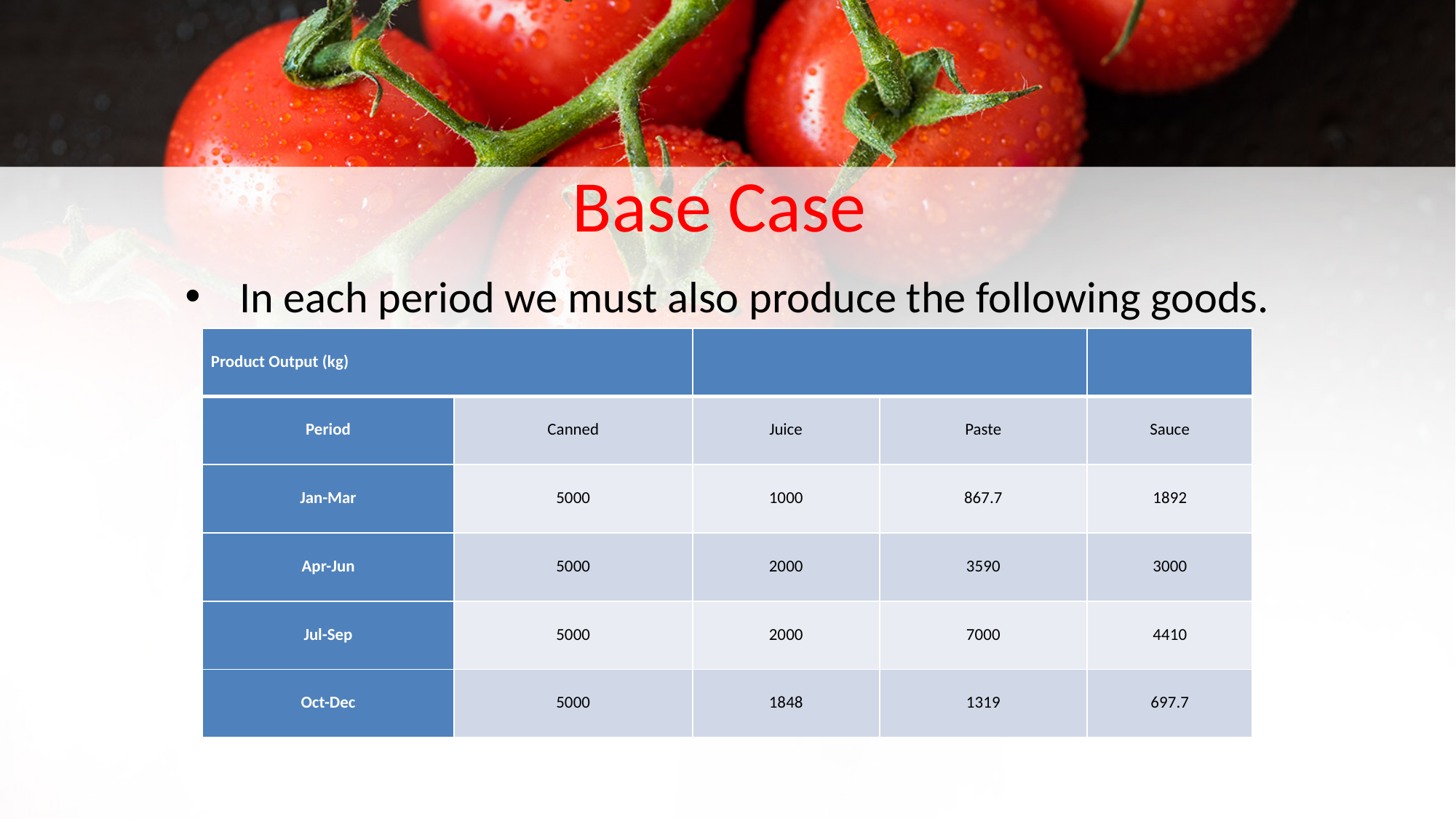

# Base Case
In each period we must also produce the following goods.

| Product Output (kg) |  |  |  |  |
| --- | --- | --- | --- | --- |
| Period | Canned | Juice | Paste | Sauce |
| Jan-Mar | 5000 | 1000 | 867.7 | 1892 |
| Apr-Jun | 5000 | 2000 | 3590 | 3000 |
| Jul-Sep | 5000 | 2000 | 7000 | 4410 |
| Oct-Dec | 5000 | 1848 | 1319 | 697.7 |